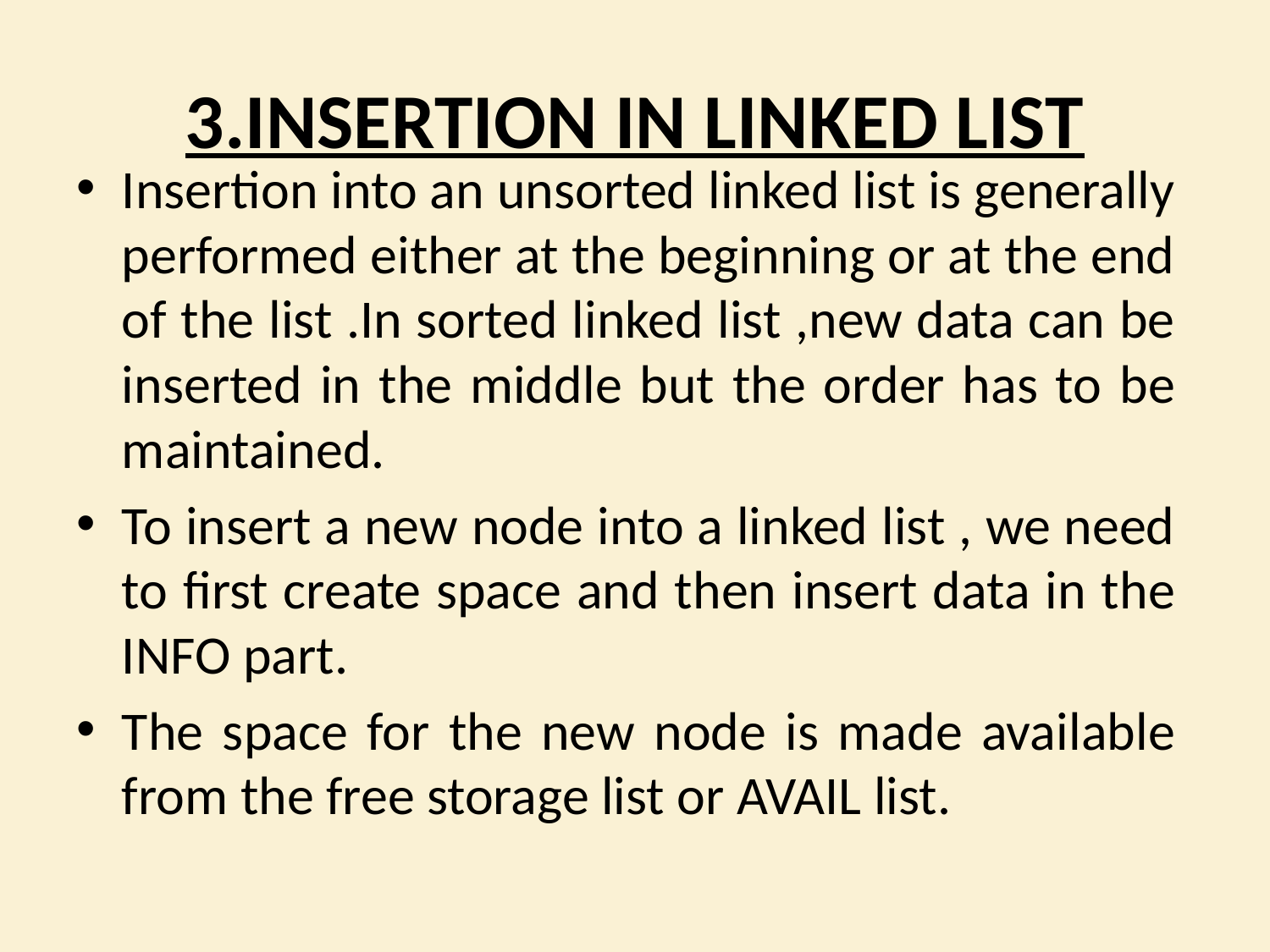

# 3.INSERTION IN LINKED LIST
Insertion into an unsorted linked list is generally performed either at the beginning or at the end of the list .In sorted linked list ,new data can be inserted in the middle but the order has to be maintained.
To insert a new node into a linked list , we need to first create space and then insert data in the INFO part.
The space for the new node is made available from the free storage list or AVAIL list.